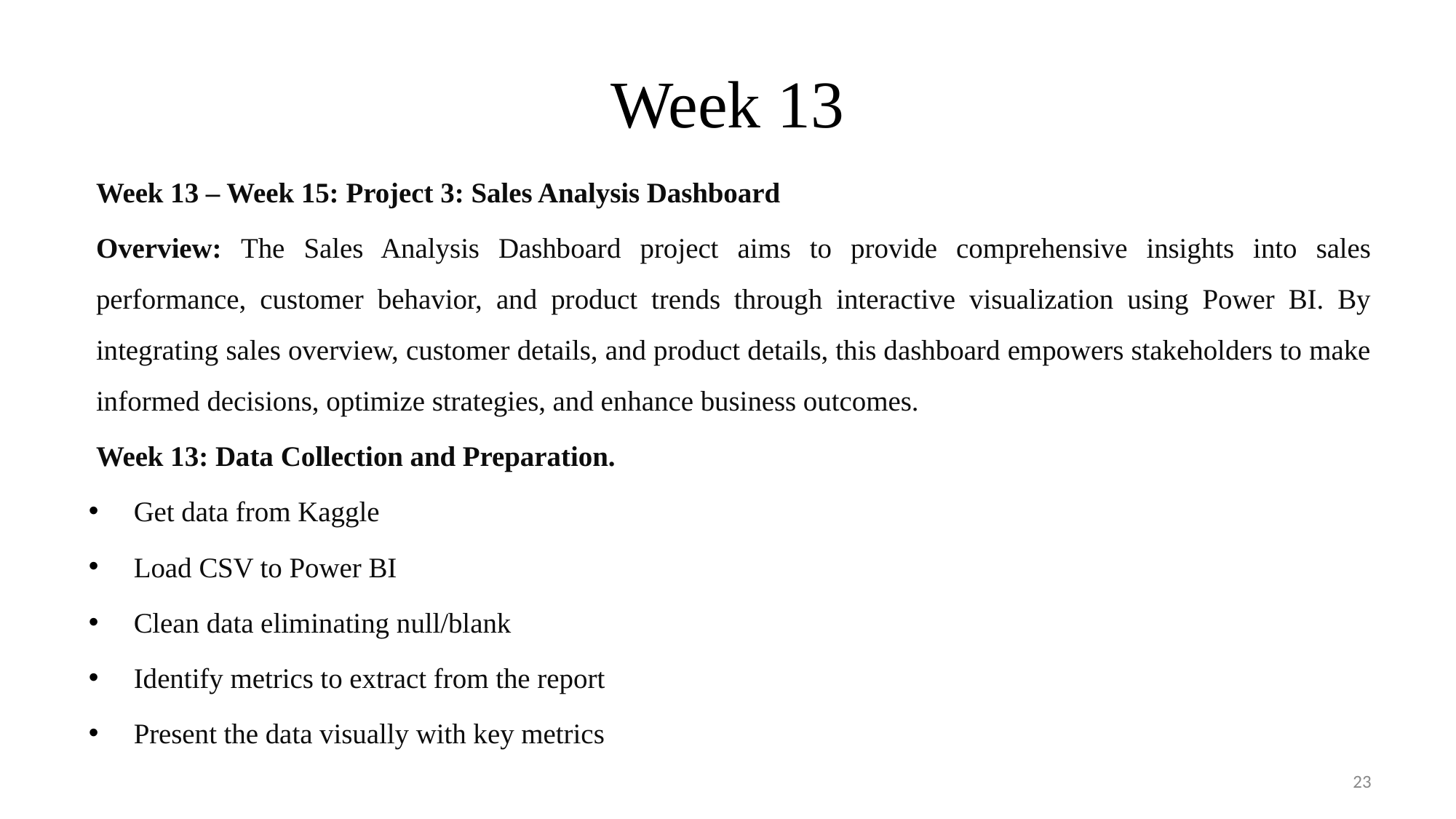

# Week 13
Week 13 – Week 15: Project 3: Sales Analysis Dashboard
Overview: The Sales Analysis Dashboard project aims to provide comprehensive insights into sales performance, customer behavior, and product trends through interactive visualization using Power BI. By integrating sales overview, customer details, and product details, this dashboard empowers stakeholders to make informed decisions, optimize strategies, and enhance business outcomes.
Week 13: Data Collection and Preparation.
Get data from Kaggle
Load CSV to Power BI
Clean data eliminating null/blank
Identify metrics to extract from the report
Present the data visually with key metrics

23